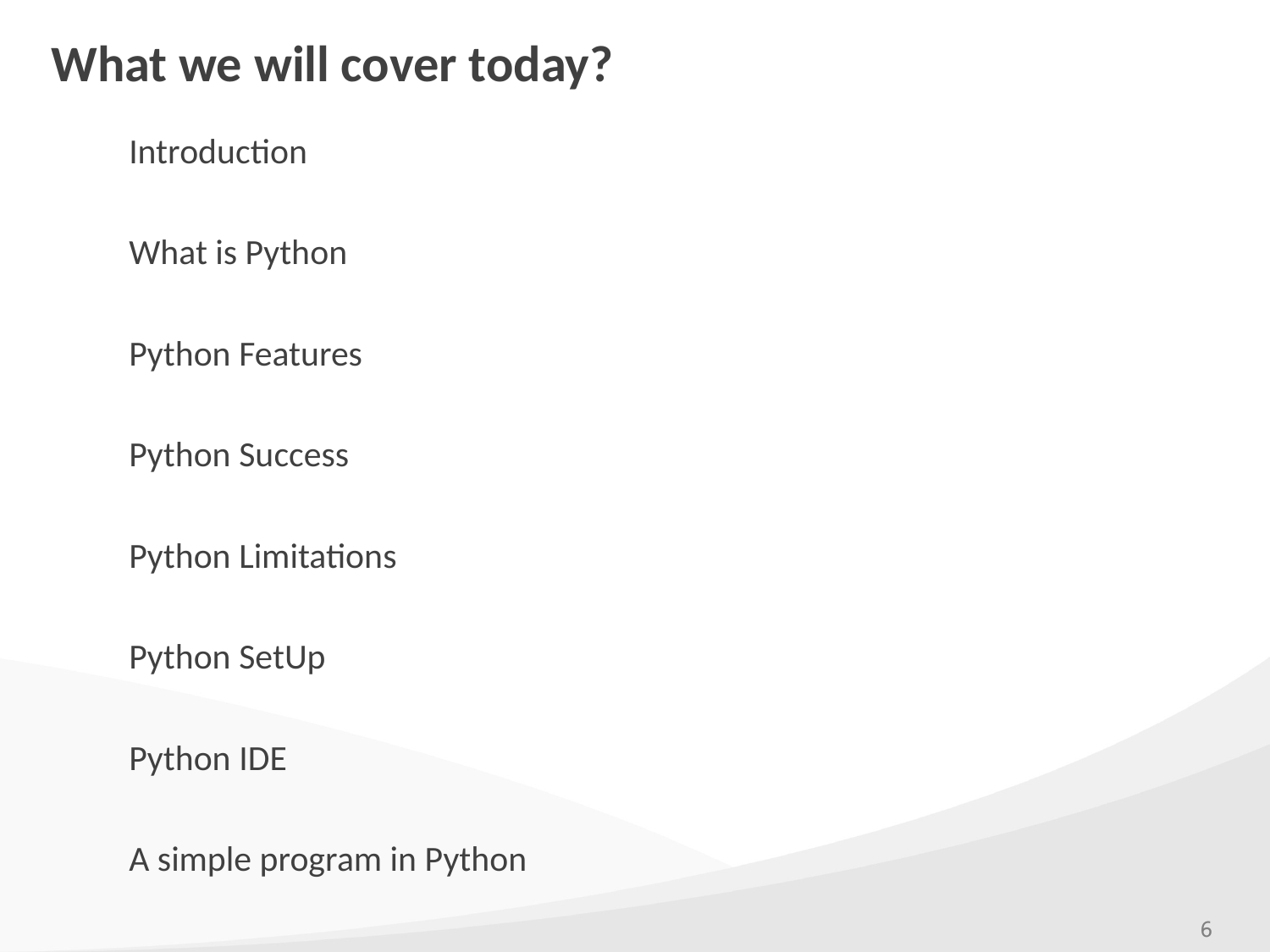

# What we will cover today?
Introduction
What is Python
Python Features
Python Success
Python Limitations
Python SetUp
Python IDE
A simple program in Python